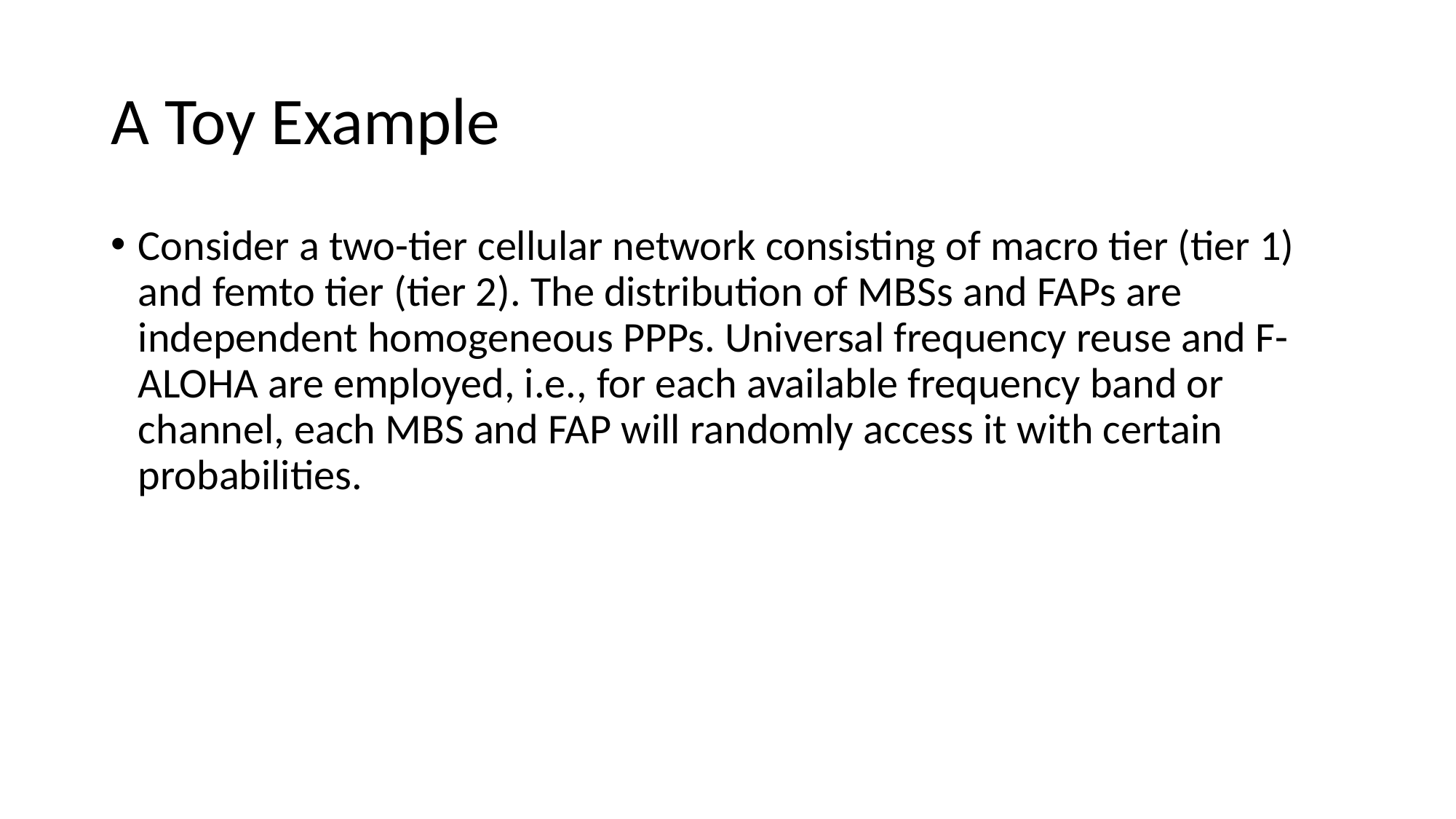

# A Toy Example
Consider a two-tier cellular network consisting of macro tier (tier 1) and femto tier (tier 2). The distribution of MBSs and FAPs are independent homogeneous PPPs. Universal frequency reuse and F-ALOHA are employed, i.e., for each available frequency band or channel, each MBS and FAP will randomly access it with certain probabilities.